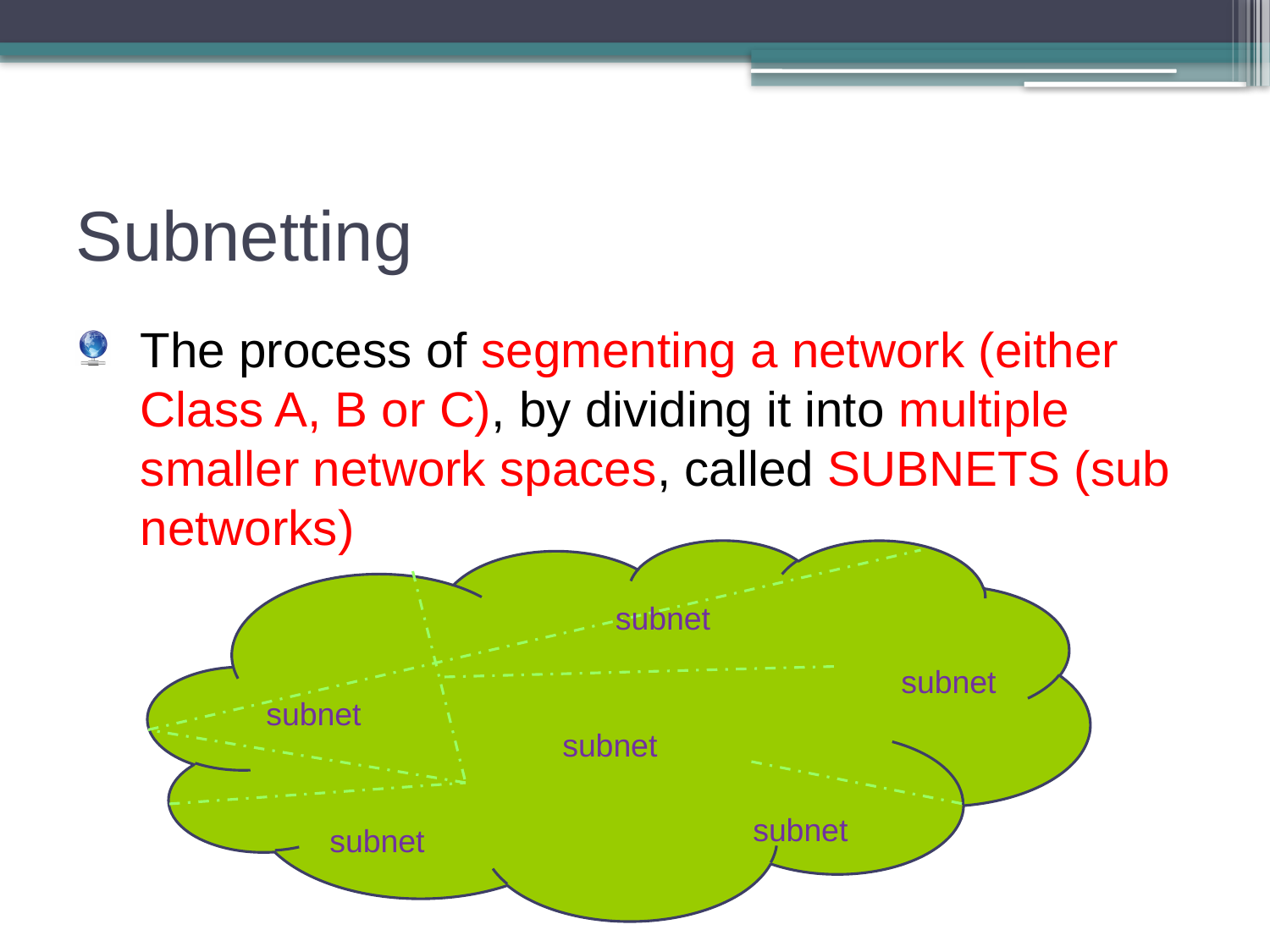

# Subnetting
The process of segmenting a network (either Class A, B or C), by dividing it into multiple smaller network spaces, called SUBNETS (sub networks)

subnet
subnet
subnet
subnet
subnet
subnet